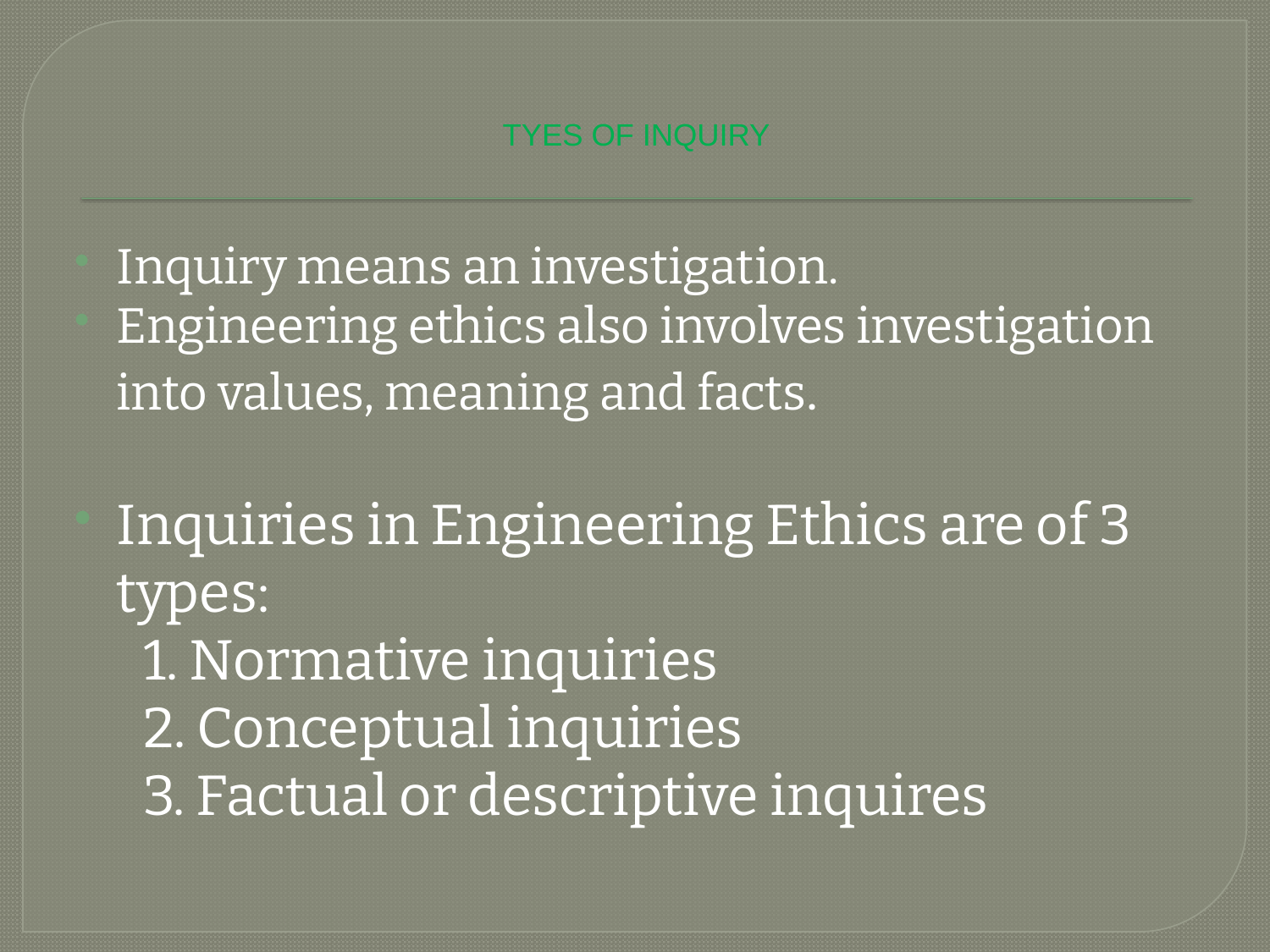

# TYES OF INQUIRY
Inquiry means an investigation.
Engineering ethics also involves investigation into values, meaning and facts.

Inquiries in Engineering Ethics are of 3 types:
      1. Normative inquiries
      2. Conceptual inquiries
      3. Factual or descriptive inquires